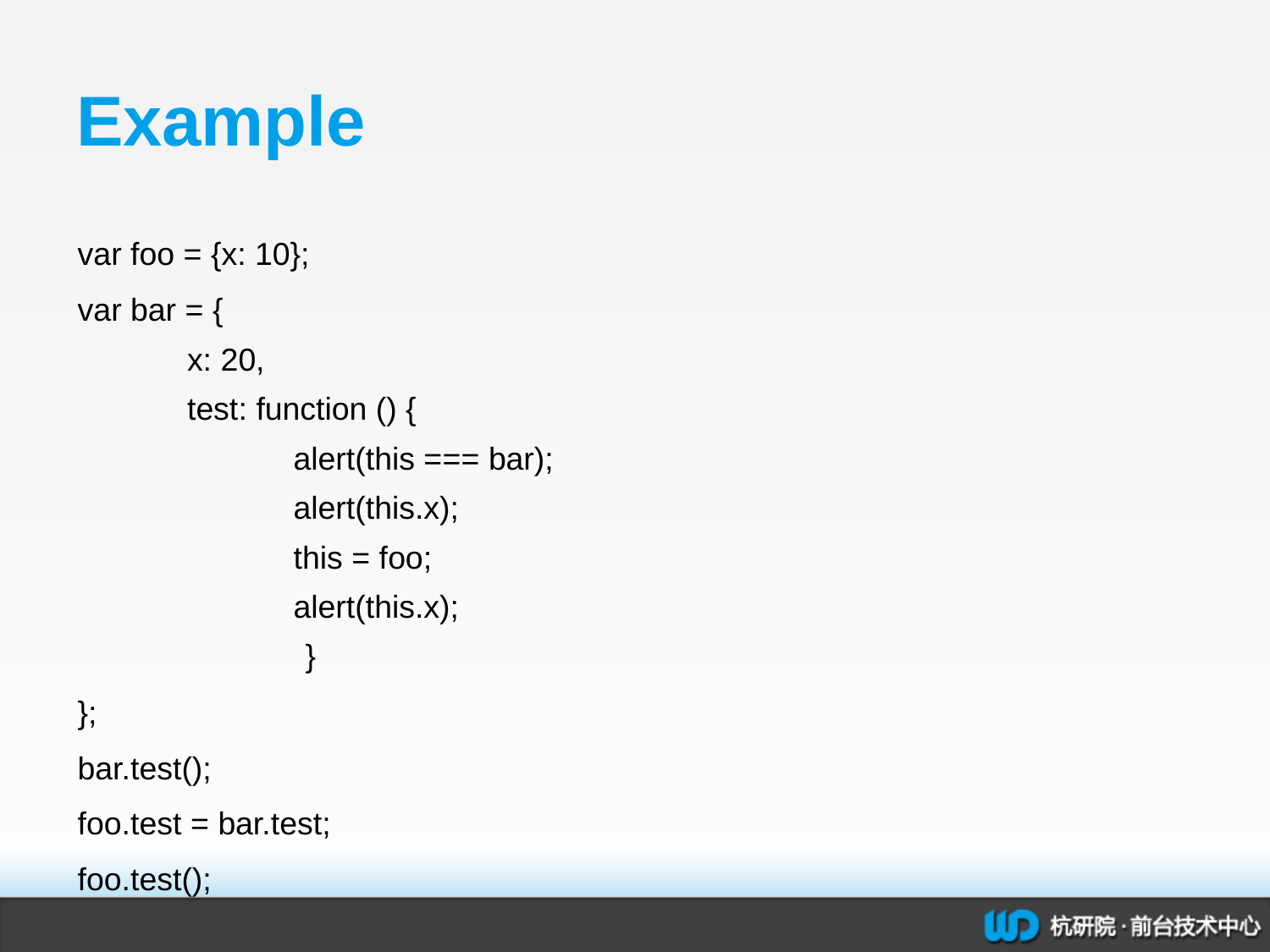

# Example
var foo = {x: 10};
var bar = {
       x: 20,
       test: function () {
                   alert(this === bar);
                   alert(this.x);
                   this = foo;
                   alert(this.x);
       	      }
};
bar.test();
foo.test = bar.test;
foo.test();